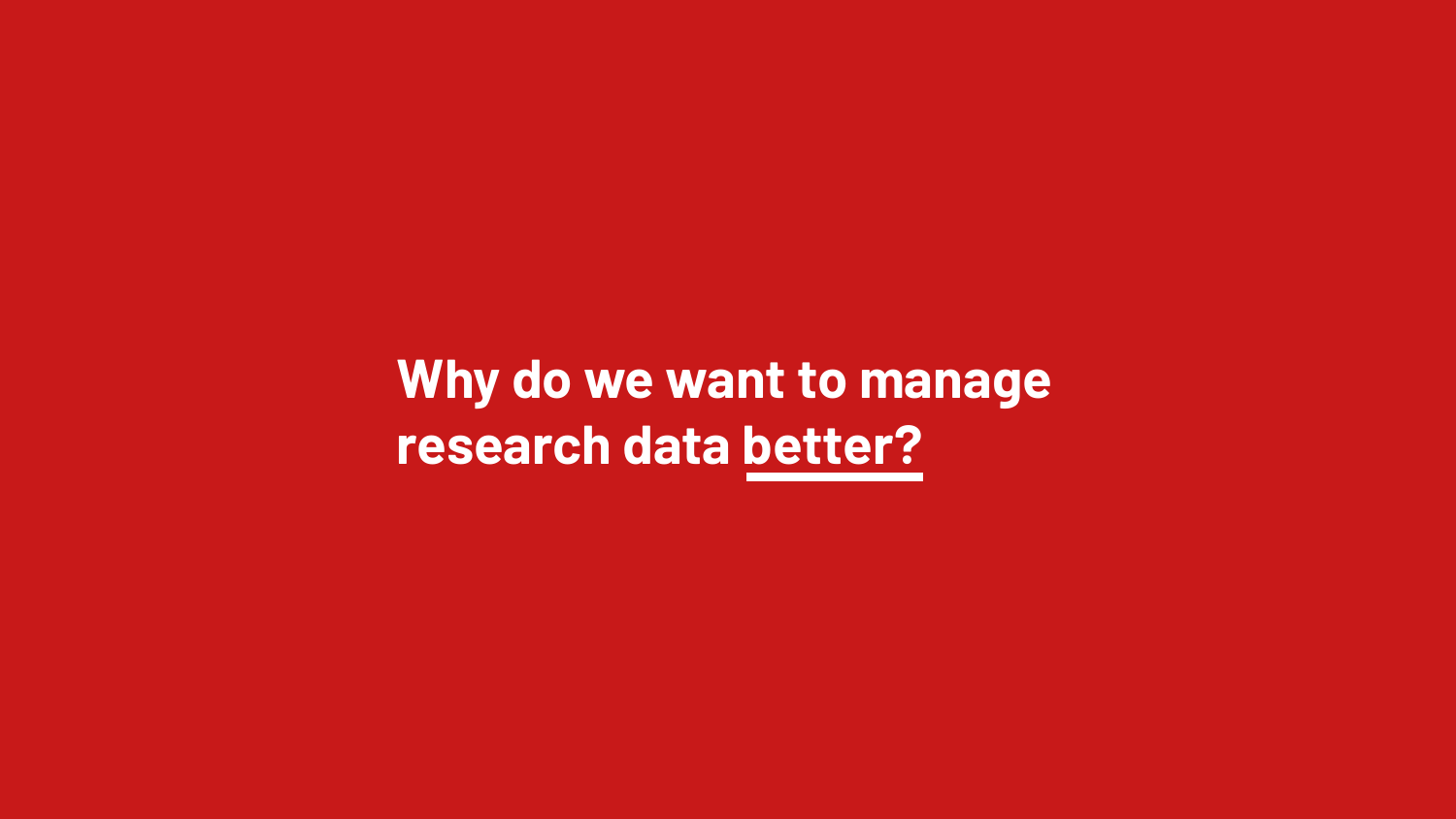

Why do we want to manage research data better?